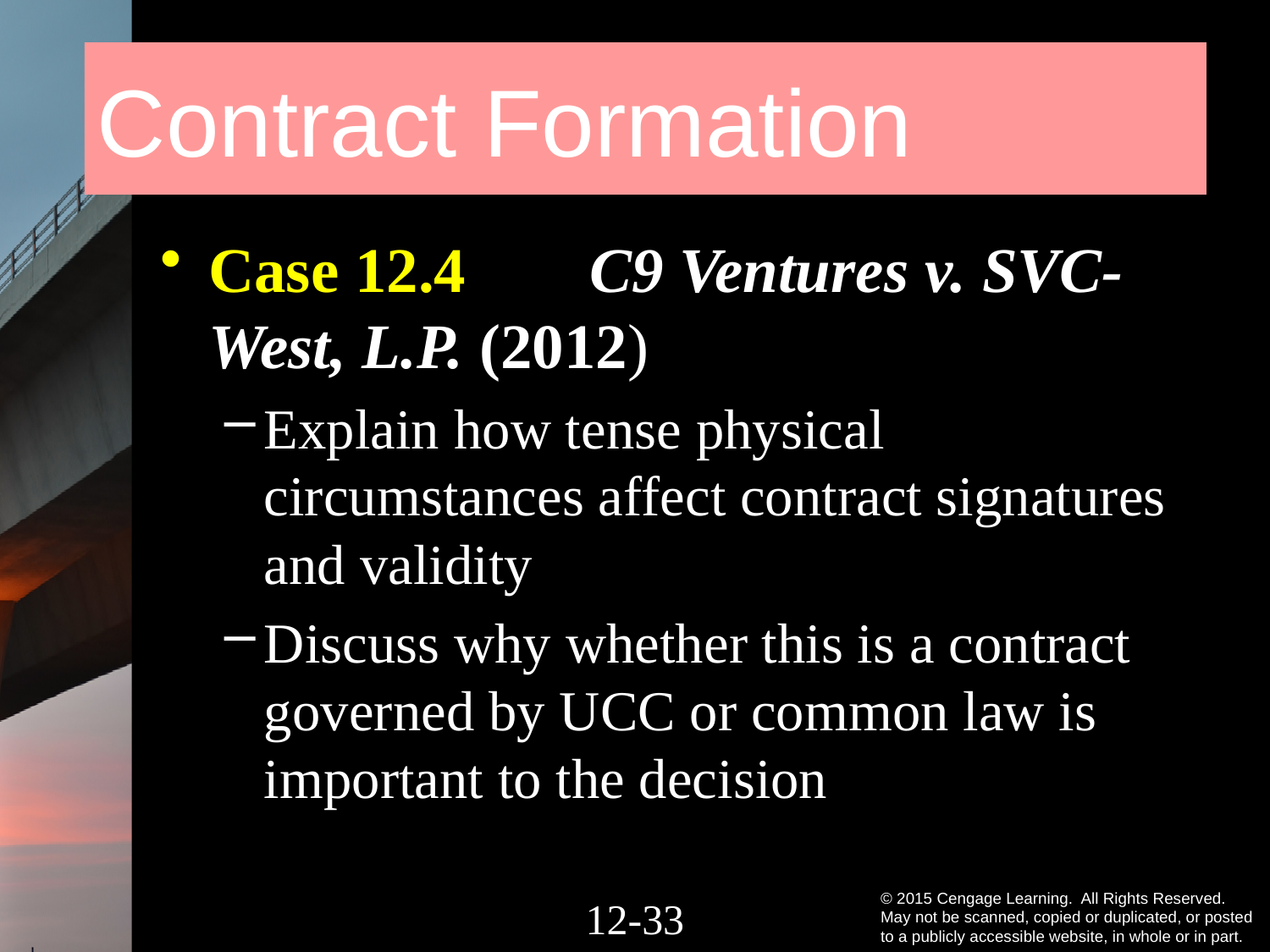

# Contract Formation
Case 12.4 	C9 Ventures v. SVC-West, L.P. (2012)
Explain how tense physical circumstances affect contract signatures and validity
Discuss why whether this is a contract governed by UCC or common law is important to the decision
12-33